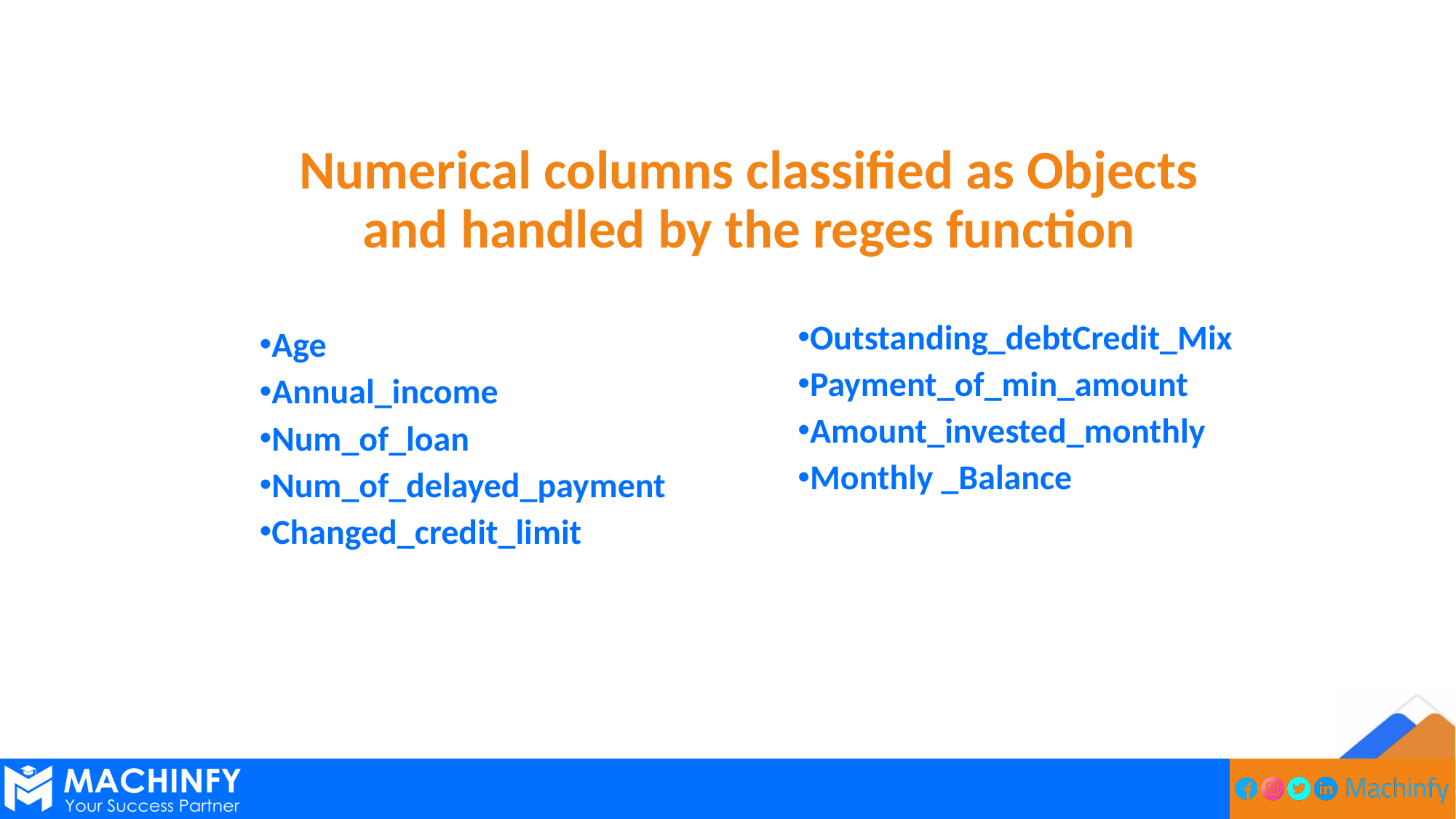

Numerical columns classified as Objects and handled by the reges function
Outstanding_debtCredit_Mix
Payment_of_min_amount
Amount_invested_monthly
Monthly _Balance
Age
Annual_income
Num_of_loan
Num_of_delayed_payment
Changed_credit_limit